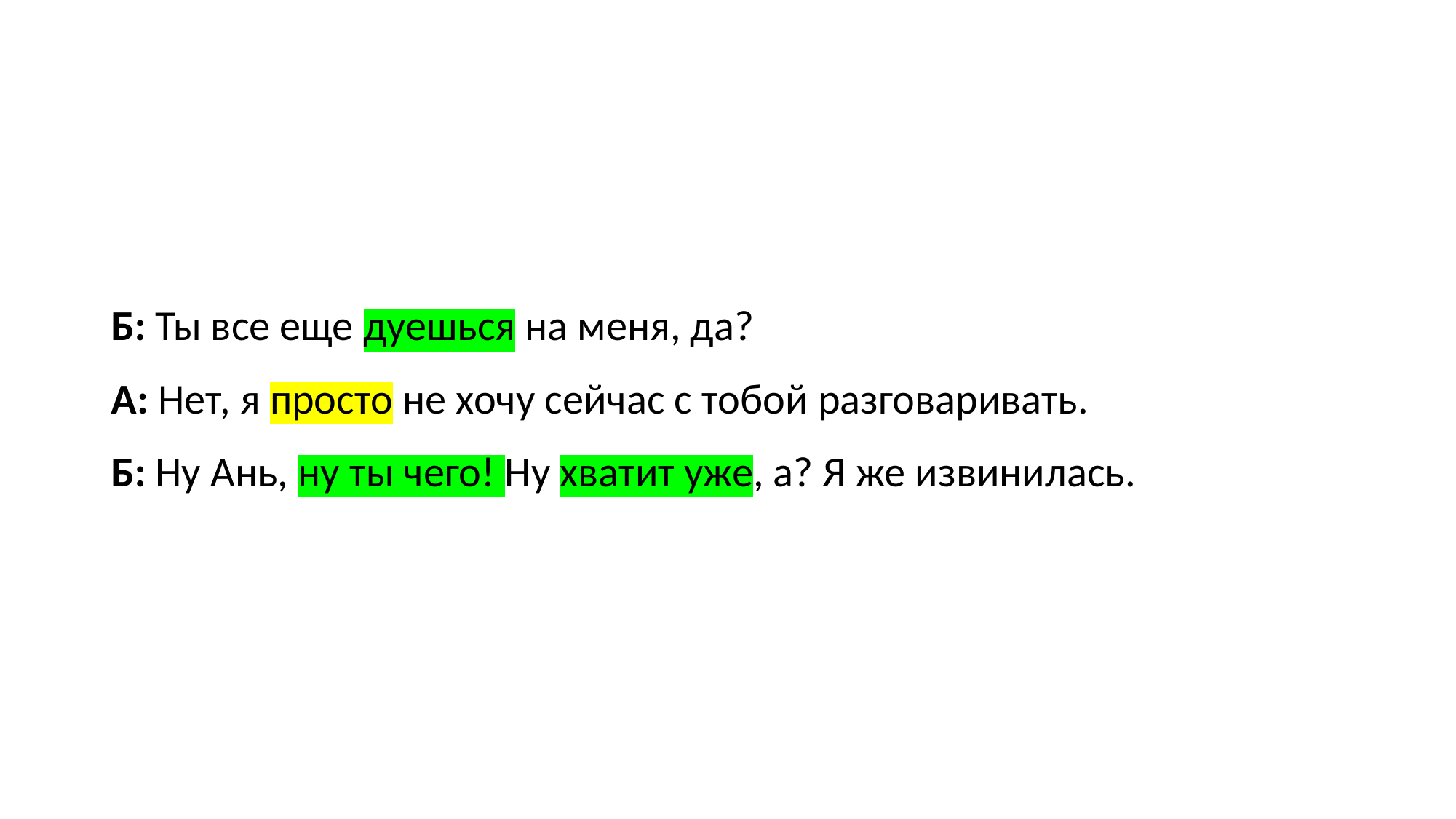

Б: Ты все еще дуешься на меня, да?
А: Нет, я просто не хочу сейчас с тобой разговаривать.
Б: Ну Ань, ну ты чего! Ну хватит уже, а? Я же извинилась.